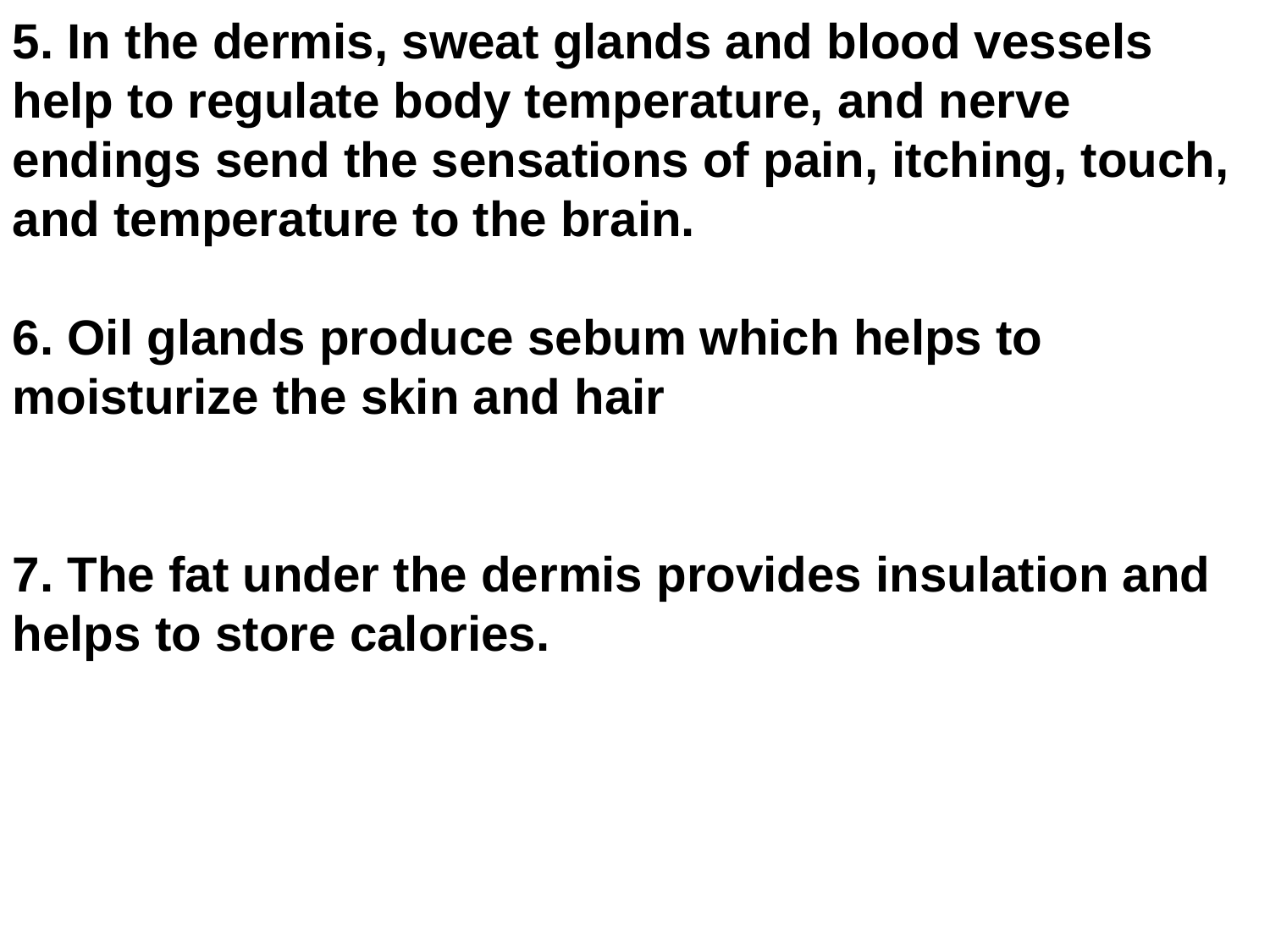

5. In the dermis, sweat glands and blood vessels help to regulate body temperature, and nerve endings send the sensations of pain, itching, touch, and temperature to the brain.

6. Oil glands produce sebum which helps to moisturize the skin and hair

7. The fat under the dermis provides insulation and helps to store calories.